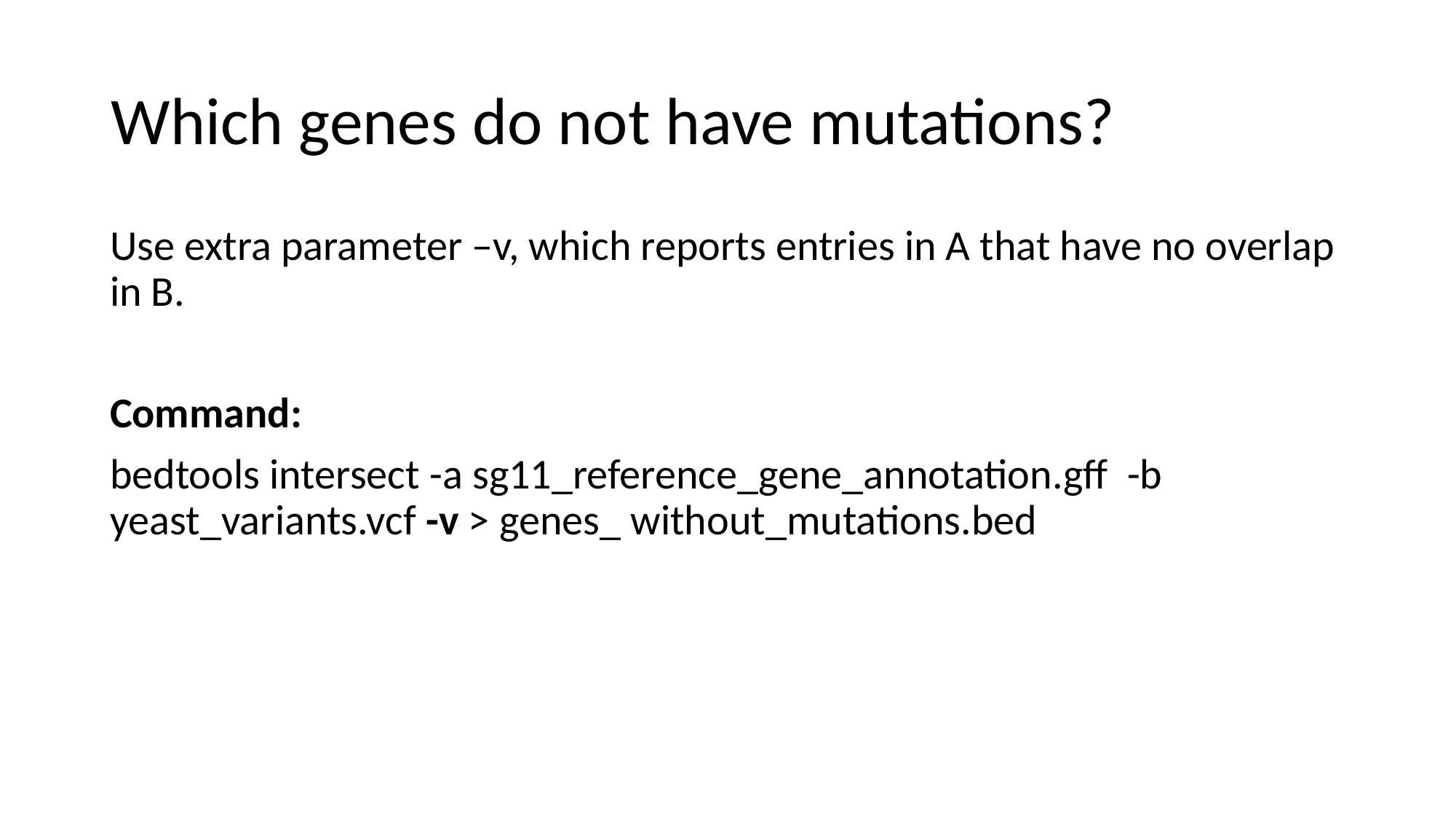

# Which genes do not have mutations?
Use extra parameter –v, which reports entries in A that have no overlap in B.

Command:
bedtools intersect -a sg11_reference_gene_annotation.gff  -b yeast_variants.vcf -v > genes_ without_mutations.bed